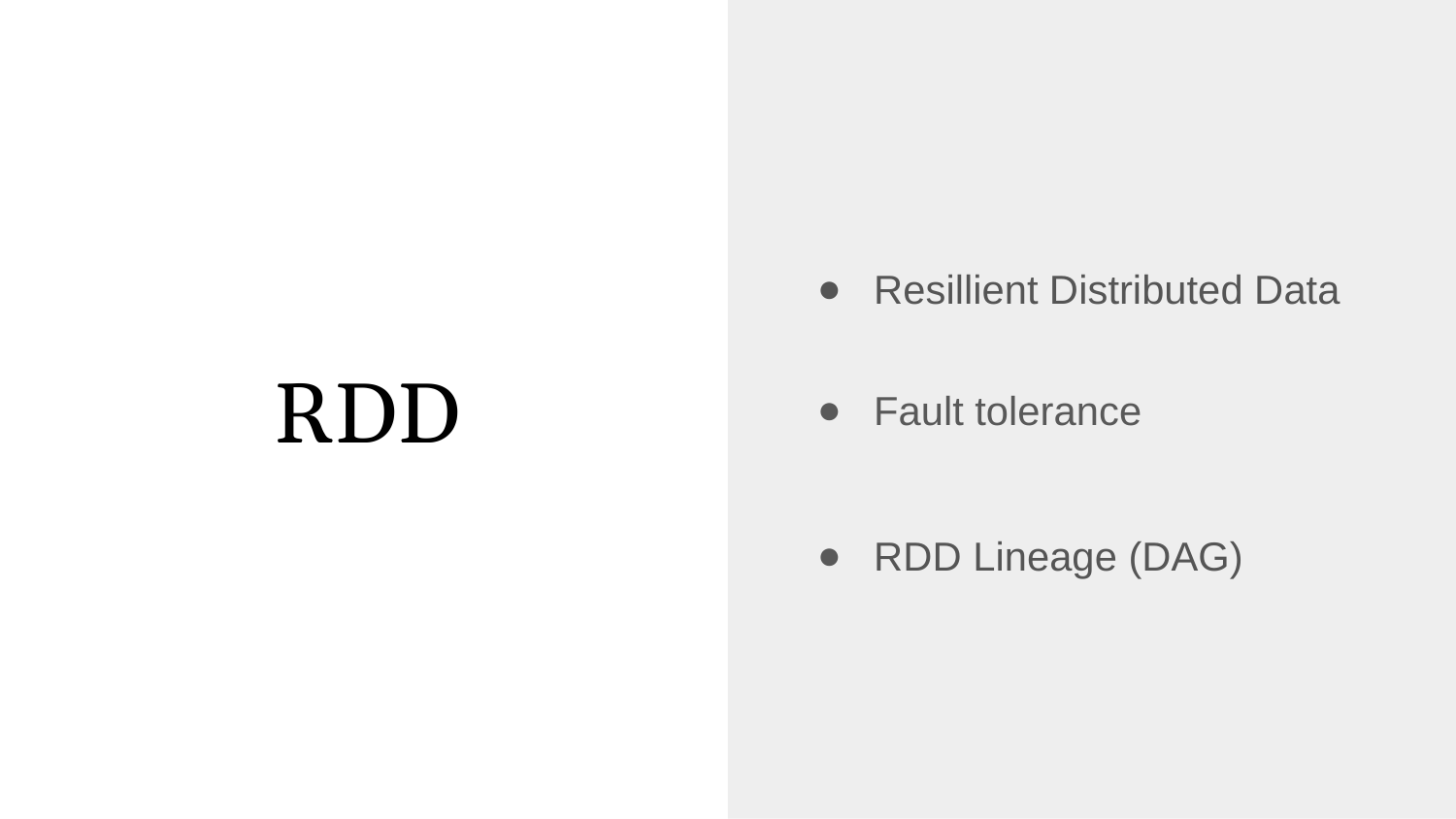

Resillient Distributed Data
Fault tolerance
RDD Lineage (DAG)
# RDD